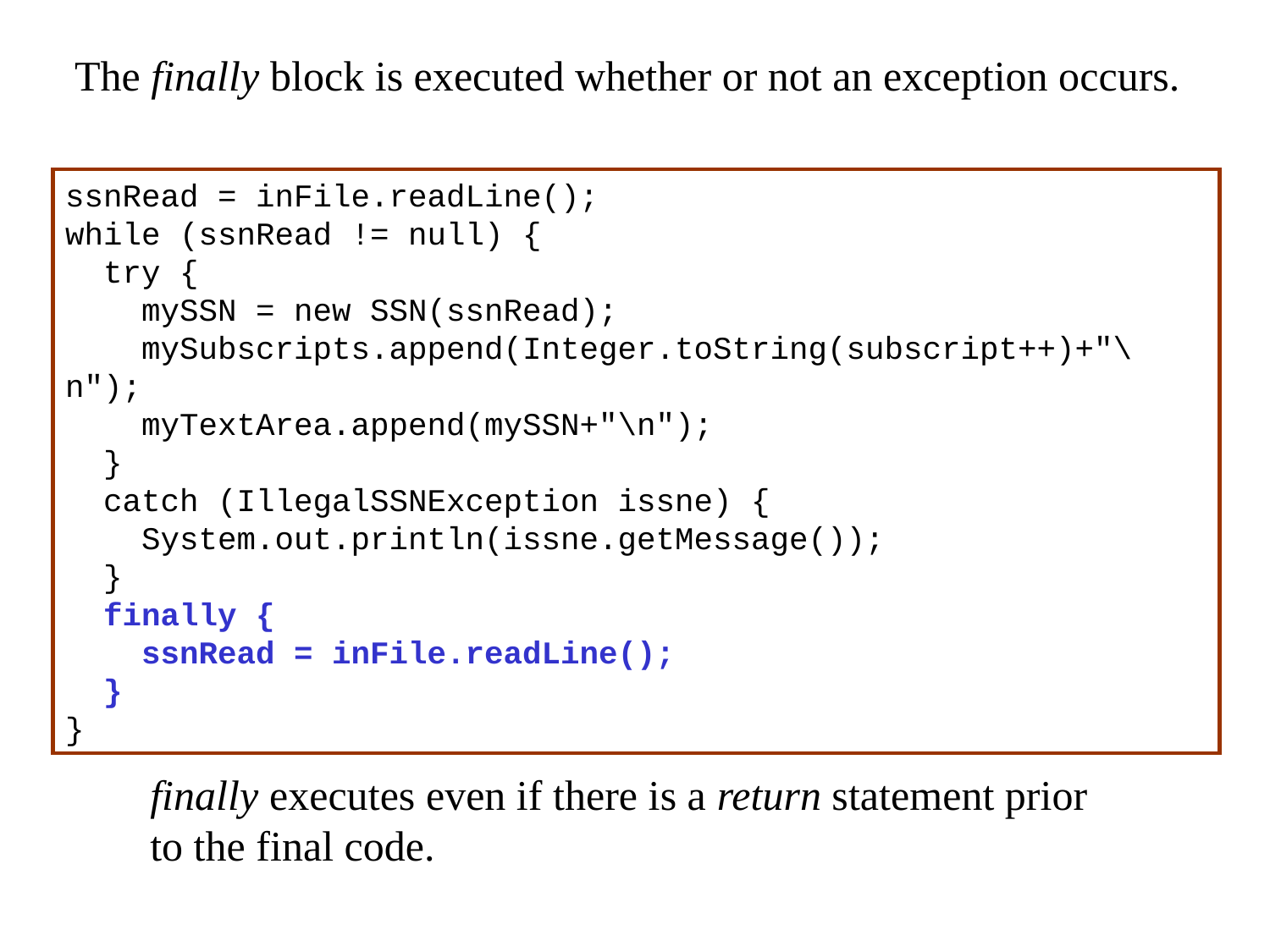

The finally block is executed whether or not an exception occurs.
ssnRead = inFile.readLine();
while (ssnRead != null) {
  try {
    mySSN = new SSN(ssnRead);
    mySubscripts.append(Integer.toString(subscript++)+"\n");
    myTextArea.append(mySSN+"\n");
  }
  catch (IllegalSSNException issne) {
    System.out.println(issne.getMessage());
  }
  finally {
    ssnRead = inFile.readLine();
  }
}
finally executes even if there is a return statement prior to the final code.